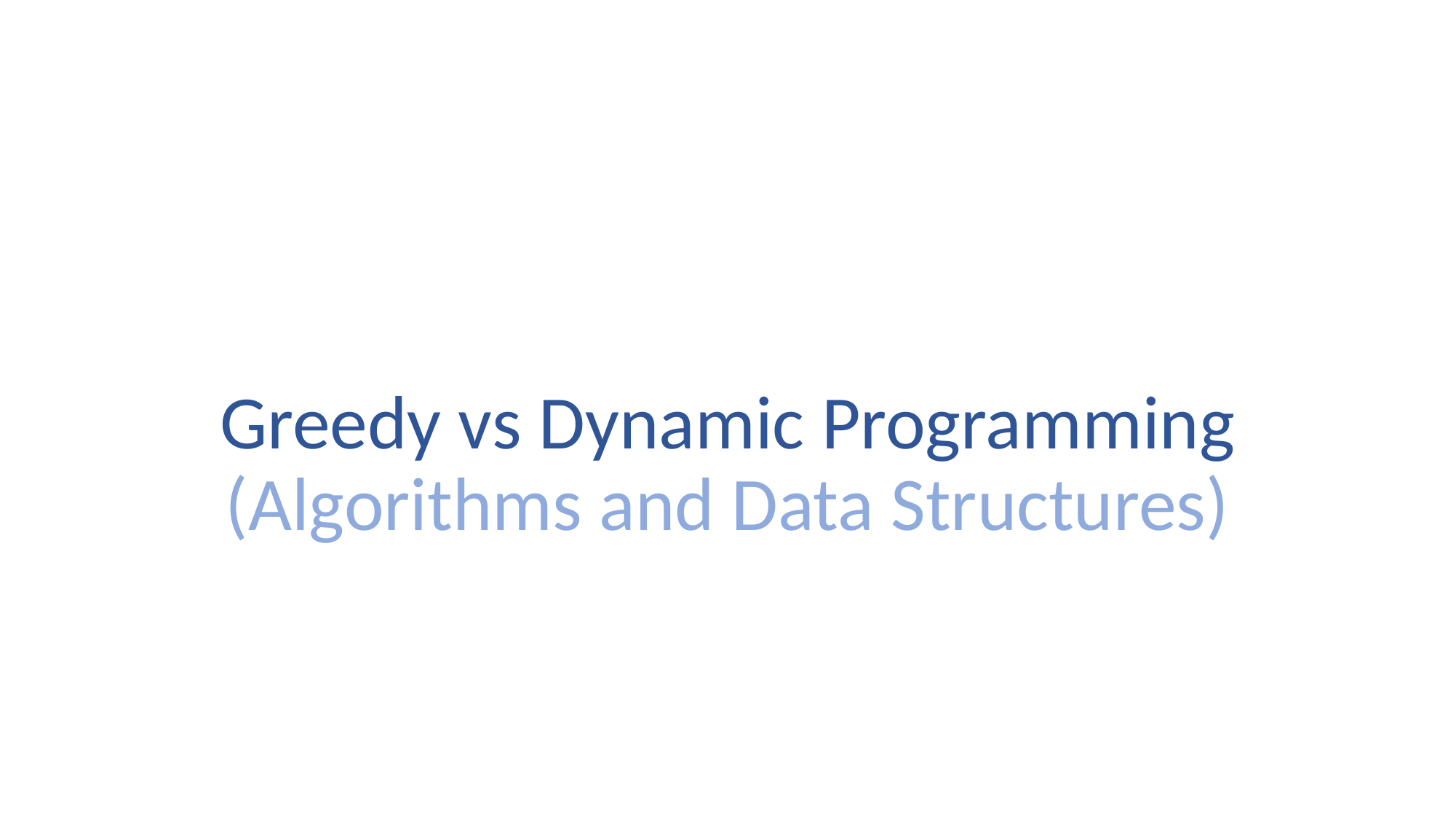

# Greedy vs Dynamic Programming (Algorithms and Data Structures)